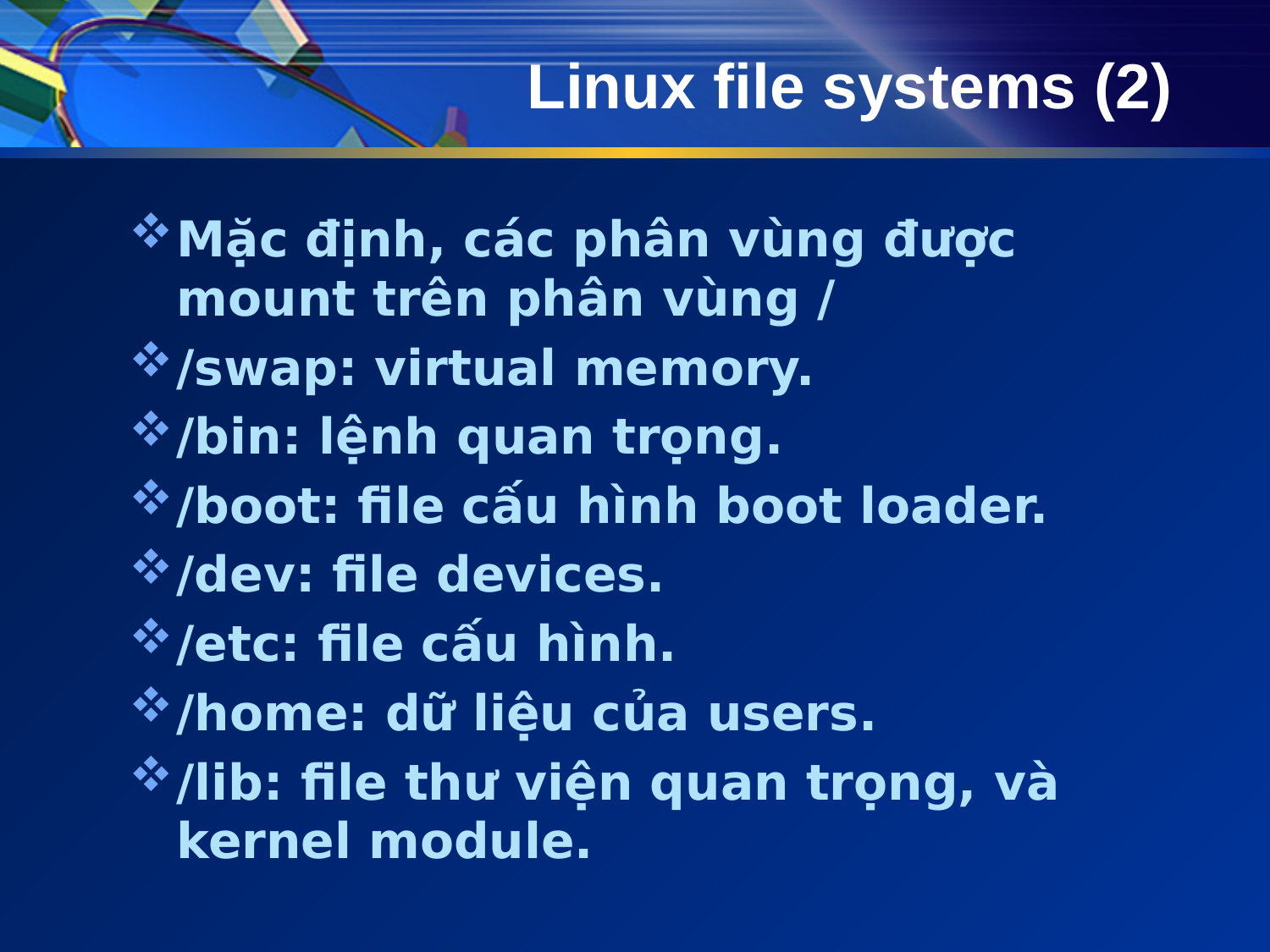

# Linux file systems (2)
Mặc định, các phân vùng được mount trên phân vùng /
/swap: virtual memory.
/bin: lệnh quan trọng.
/boot: file cấu hình boot loader.
/dev: file devices.
/etc: file cấu hình.
/home: dữ liệu của users.
/lib: file thư viện quan trọng, và kernel module.